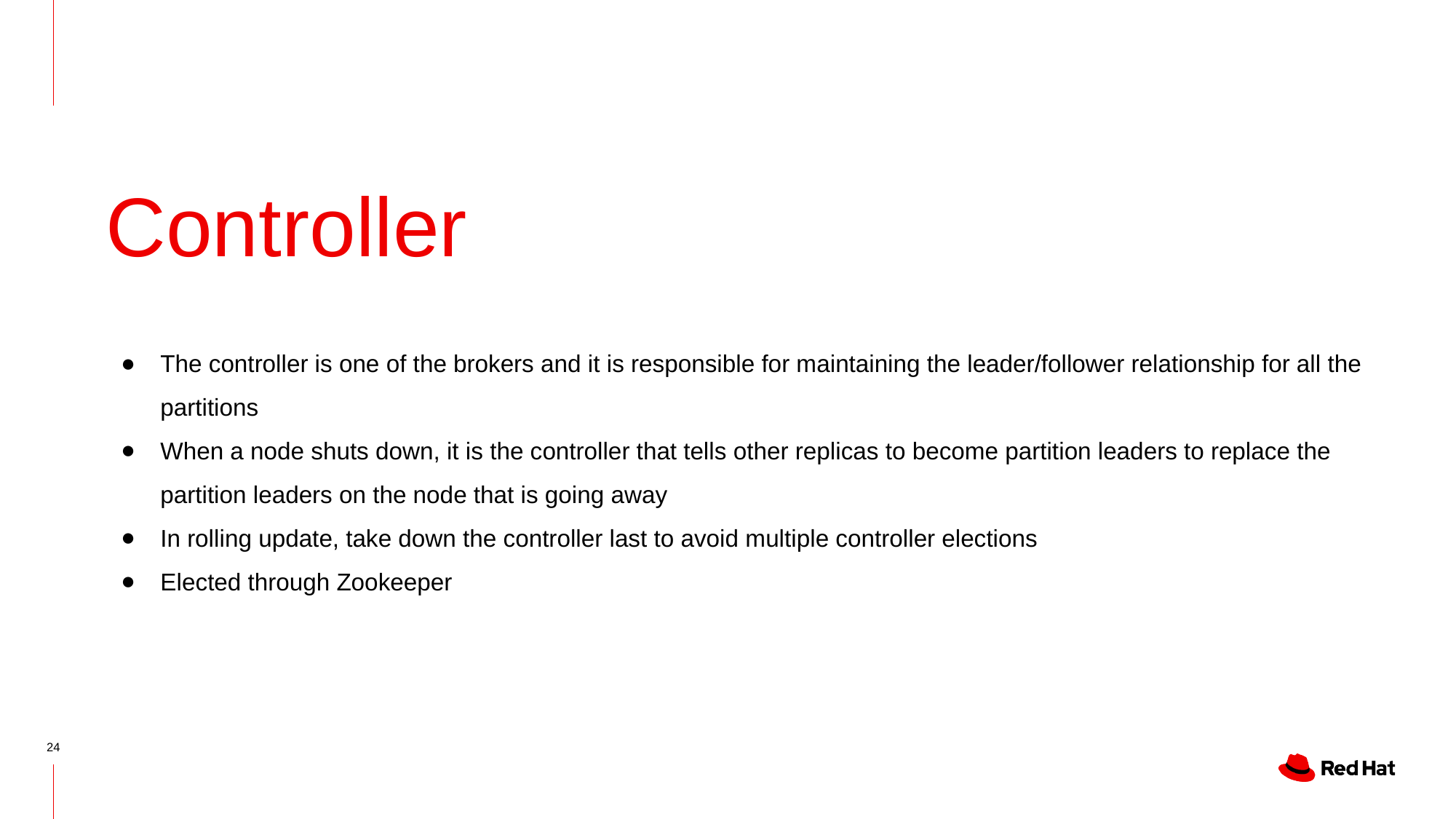

# Controller
The controller is one of the brokers and it is responsible for maintaining the leader/follower relationship for all the partitions
When a node shuts down, it is the controller that tells other replicas to become partition leaders to replace the partition leaders on the node that is going away
In rolling update, take down the controller last to avoid multiple controller elections
Elected through Zookeeper
24